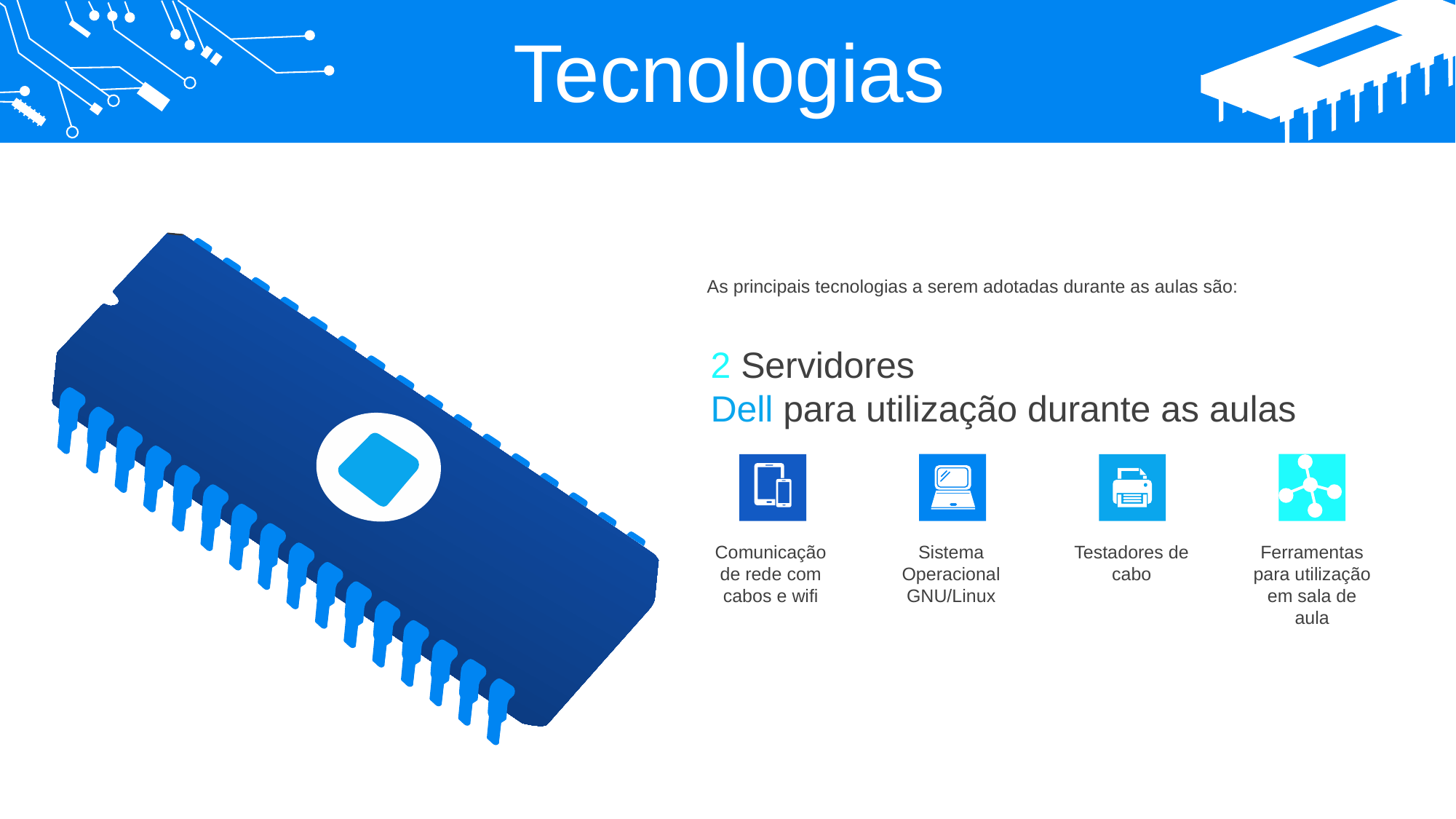

Tecnologias

As principais tecnologias a serem adotadas durante as aulas são:
2 Servidores
Dell para utilização durante as aulas

Comunicação de rede com cabos e wifi
Sistema Operacional GNU/Linux
Testadores de cabo
Ferramentas para utilização em sala de aula